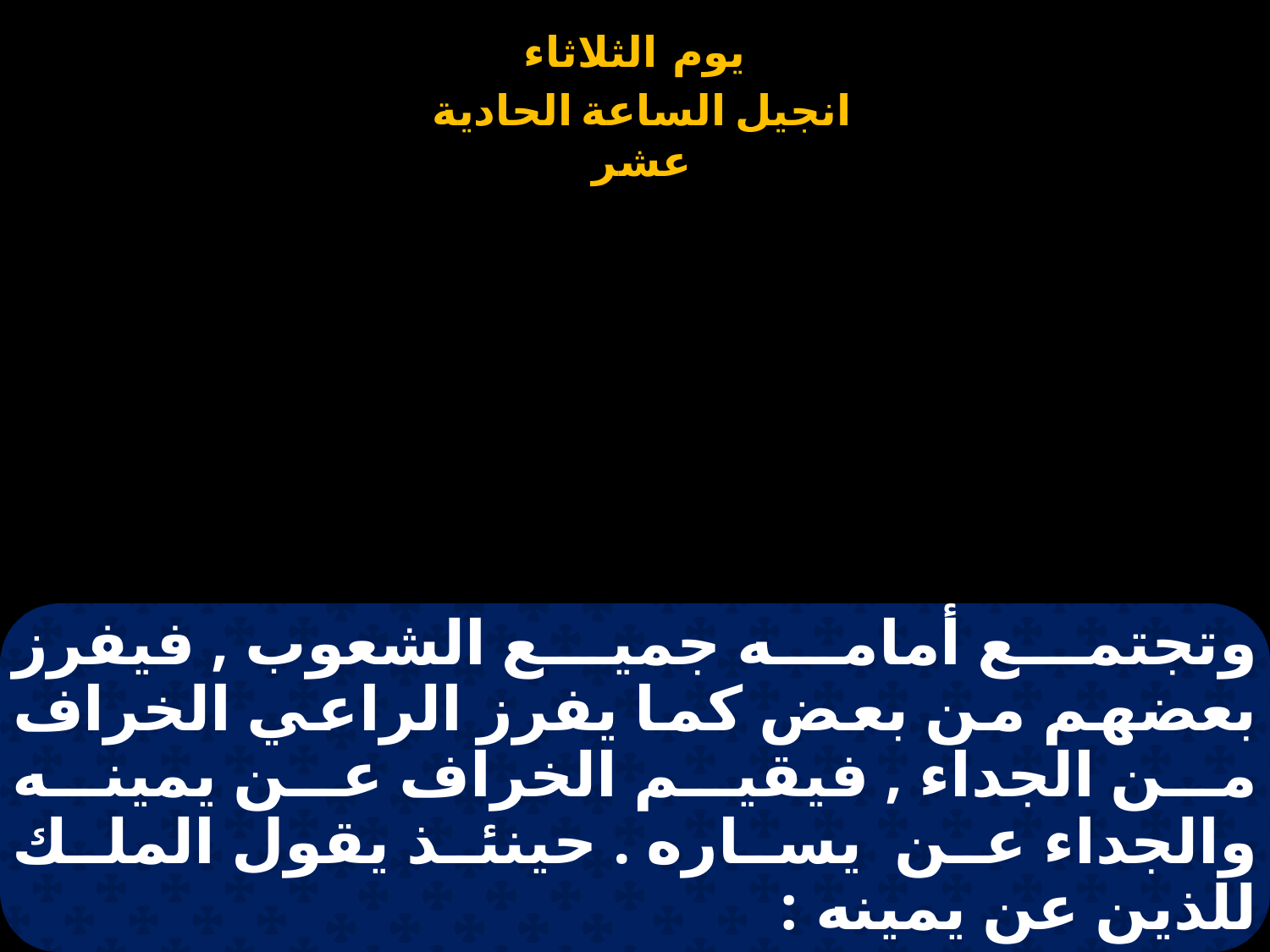

# وتجتمع أمامه جميع الشعوب , فيفرز بعضهم من بعض كما يفرز الراعي الخراف من الجداء , فيقيم الخراف عن يمينه والجداء عن  يساره . حينئذ يقول الملك للذين عن يمينه :